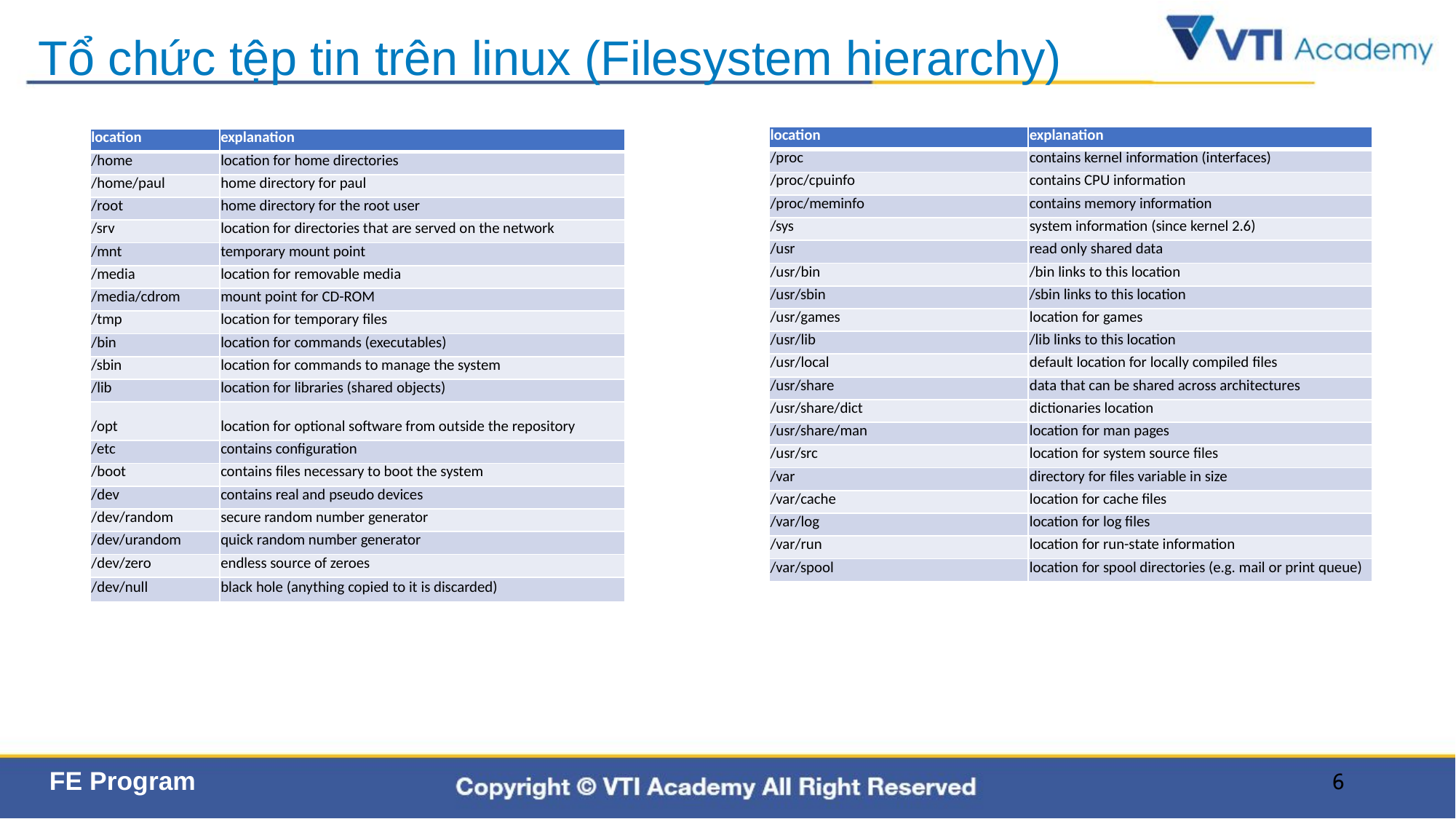

# Tổ chức tệp tin trên linux (Filesystem hierarchy)
| location | explanation |
| --- | --- |
| /proc | contains kernel information (interfaces) |
| /proc/cpuinfo | contains CPU information |
| /proc/meminfo | contains memory information |
| /sys | system information (since kernel 2.6) |
| /usr | read only shared data |
| /usr/bin | /bin links to this location |
| /usr/sbin | /sbin links to this location |
| /usr/games | location for games |
| /usr/lib | /lib links to this location |
| /usr/local | default location for locally compiled files |
| /usr/share | data that can be shared across architectures |
| /usr/share/dict | dictionaries location |
| /usr/share/man | location for man pages |
| /usr/src | location for system source files |
| /var | directory for files variable in size |
| /var/cache | location for cache files |
| /var/log | location for log files |
| /var/run | location for run-state information |
| /var/spool | location for spool directories (e.g. mail or print queue) |
| location | explanation |
| --- | --- |
| /home | location for home directories |
| /home/paul | home directory for paul |
| /root | home directory for the root user |
| /srv | location for directories that are served on the network |
| /mnt | temporary mount point |
| /media | location for removable media |
| /media/cdrom | mount point for CD-ROM |
| /tmp | location for temporary files |
| /bin | location for commands (executables) |
| /sbin | location for commands to manage the system |
| /lib | location for libraries (shared objects) |
| /opt | location for optional software from outside the repository |
| /etc | contains configuration |
| /boot | contains files necessary to boot the system |
| /dev | contains real and pseudo devices |
| /dev/random | secure random number generator |
| /dev/urandom | quick random number generator |
| /dev/zero | endless source of zeroes |
| /dev/null | black hole (anything copied to it is discarded) |
6